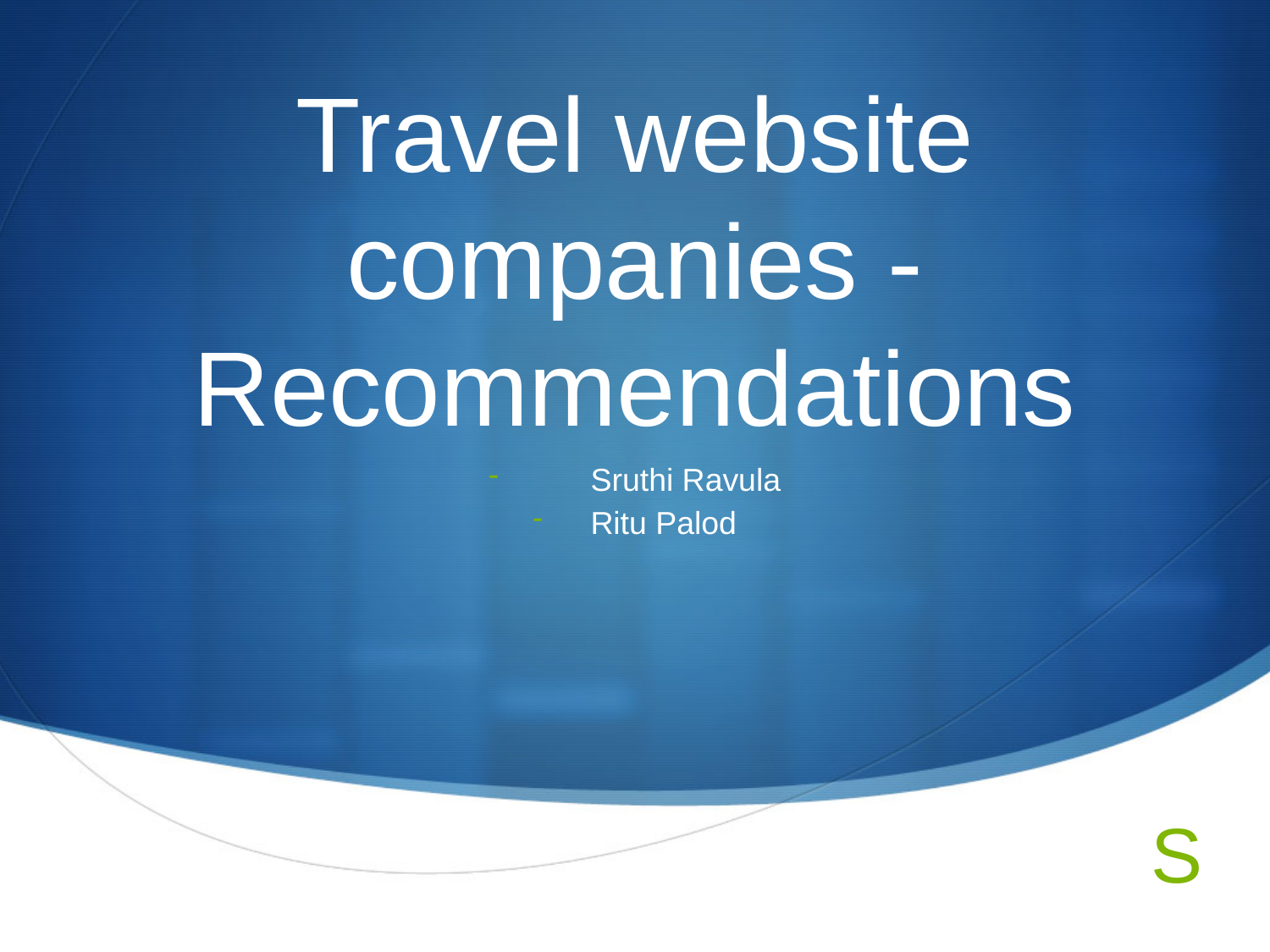

# Travel website companies - Recommendations
       Sruthi Ravula
  Ritu Palod